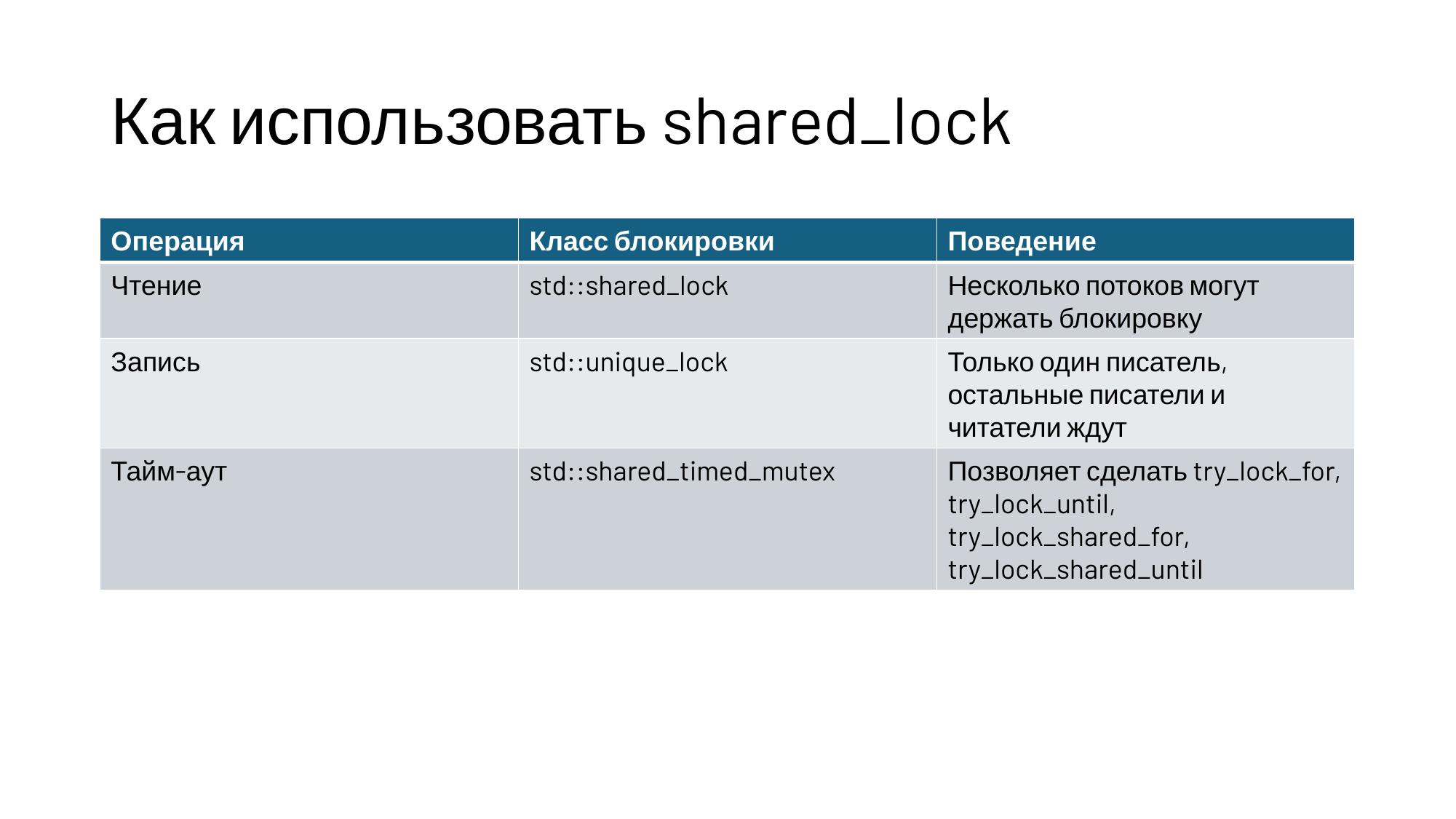

# Как использовать shared_lock
| Операция | Класс блокировки | Поведение |
| --- | --- | --- |
| Чтение | std::shared\_lock | Несколько потоков могут держать блокировку |
| Запись | std::unique\_lock | Только один писатель, остальные писатели и читатели ждут |
| Тайм-аут | std::shared\_timed\_mutex | Позволяет сделать try\_lock\_for, try\_lock\_until, try\_lock\_shared\_for, try\_lock\_shared\_until |